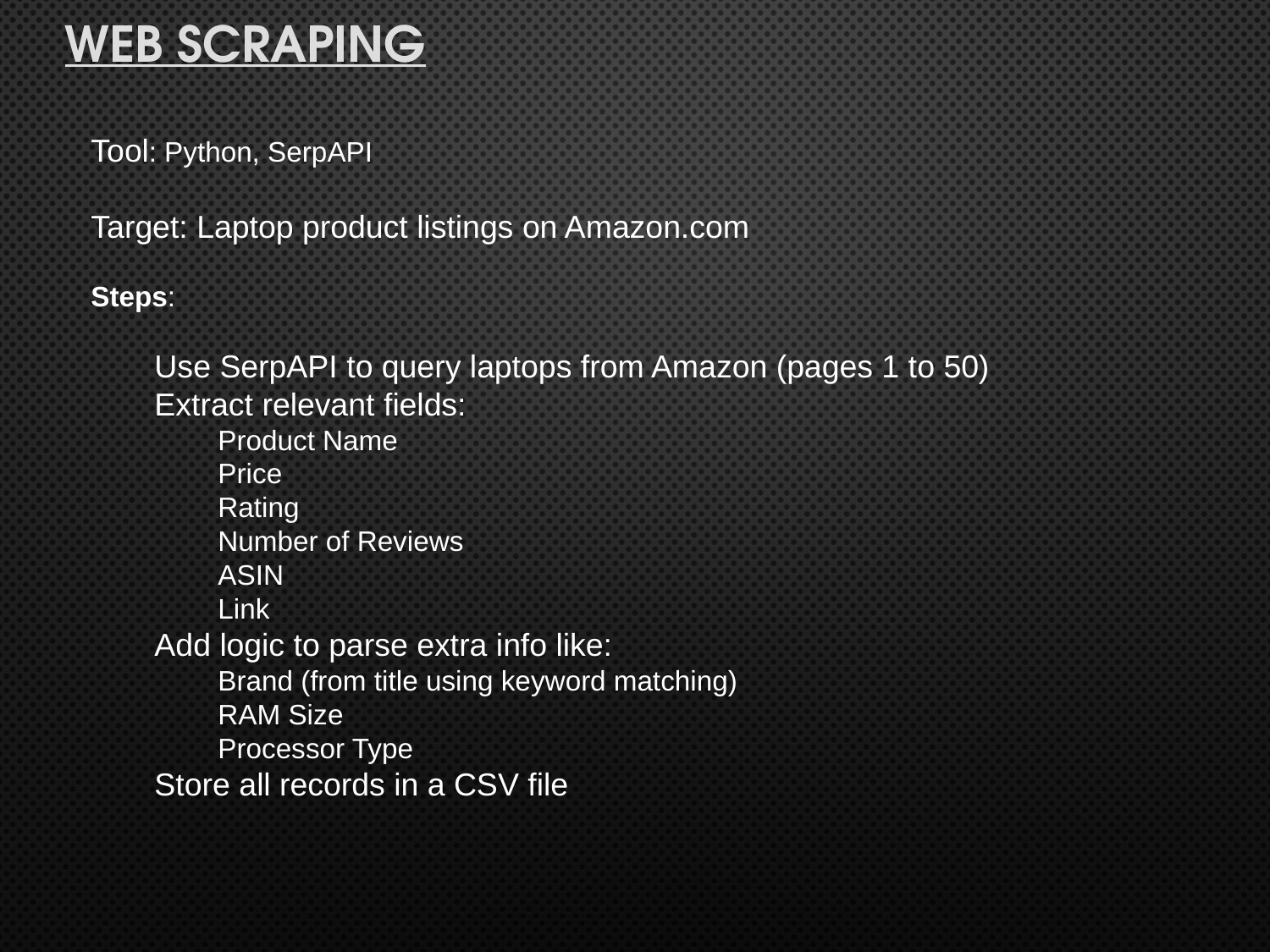

# Web Scraping
Tool: Python, SerpAPI

Target: Laptop product listings on Amazon.com

Steps:

Use SerpAPI to query laptops from Amazon (pages 1 to 50)
Extract relevant fields:
Product Name
Price
Rating
Number of Reviews
ASIN
Link
Add logic to parse extra info like:
Brand (from title using keyword matching)
RAM Size
Processor Type
Store all records in a CSV file